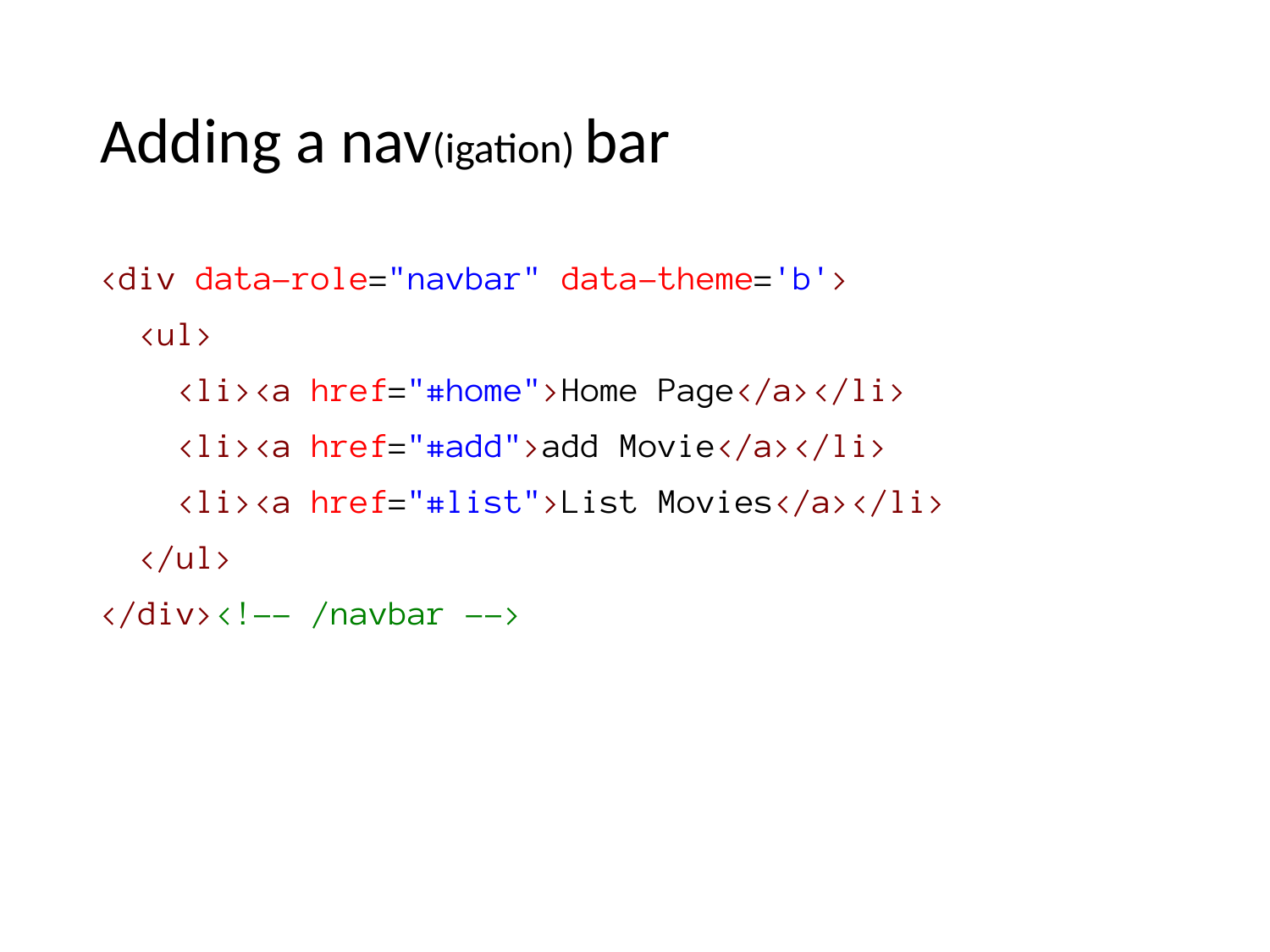

# Adding a nav(igation) bar
<div data-role="navbar" data-theme='b'>
  <ul>
    <li><a href="#home">Home Page</a></li>
    <li><a href="#add">add Movie</a></li>
    <li><a href="#list">List Movies</a></li>
  </ul>
</div><!-- /navbar -->